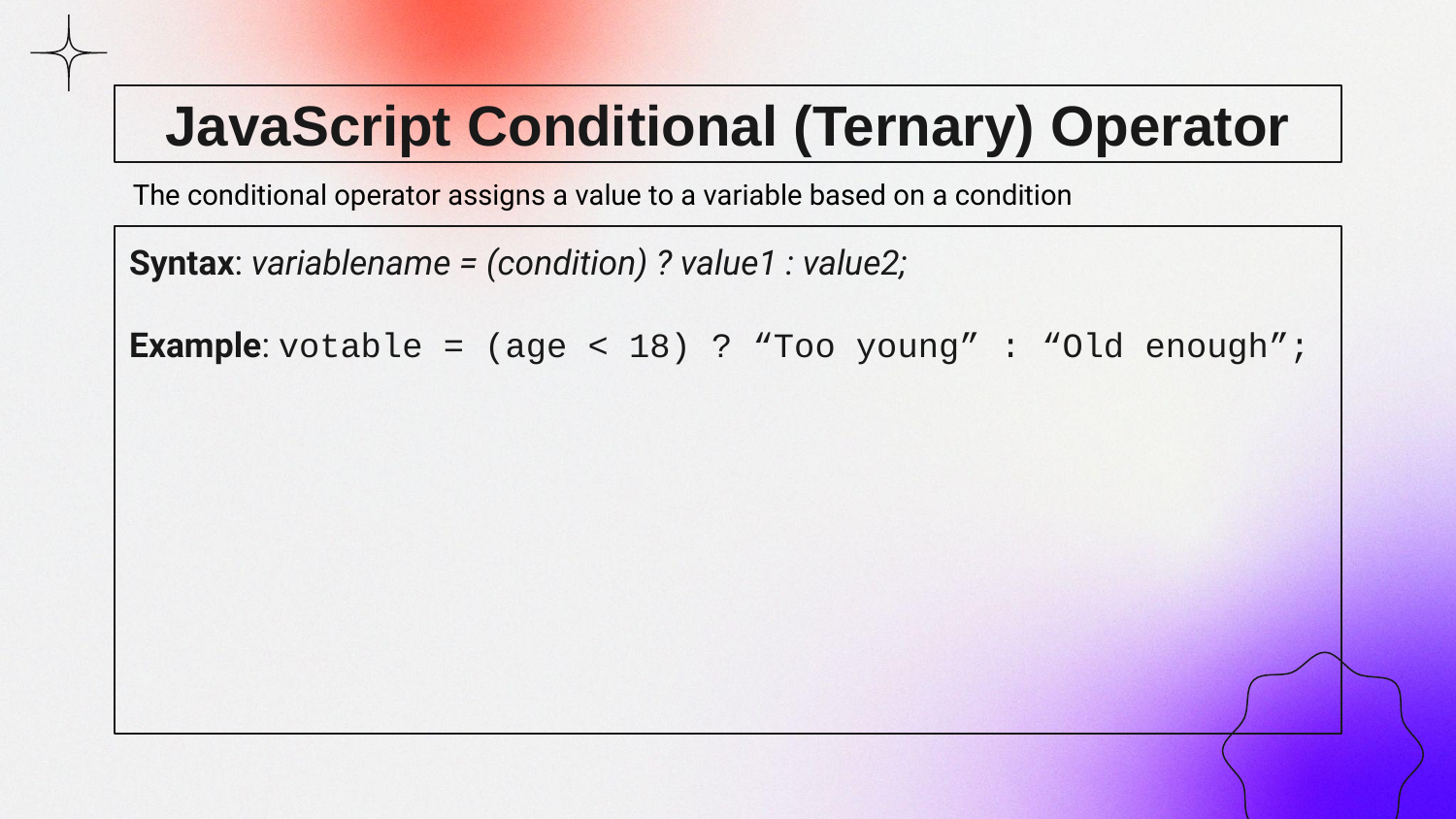

# JavaScript Conditional (Ternary) Operator
The conditional operator assigns a value to a variable based on a condition
Syntax: variablename = (condition) ? value1 : value2;

Example: votable = (age < 18) ? “Too young” : “Old enough”;